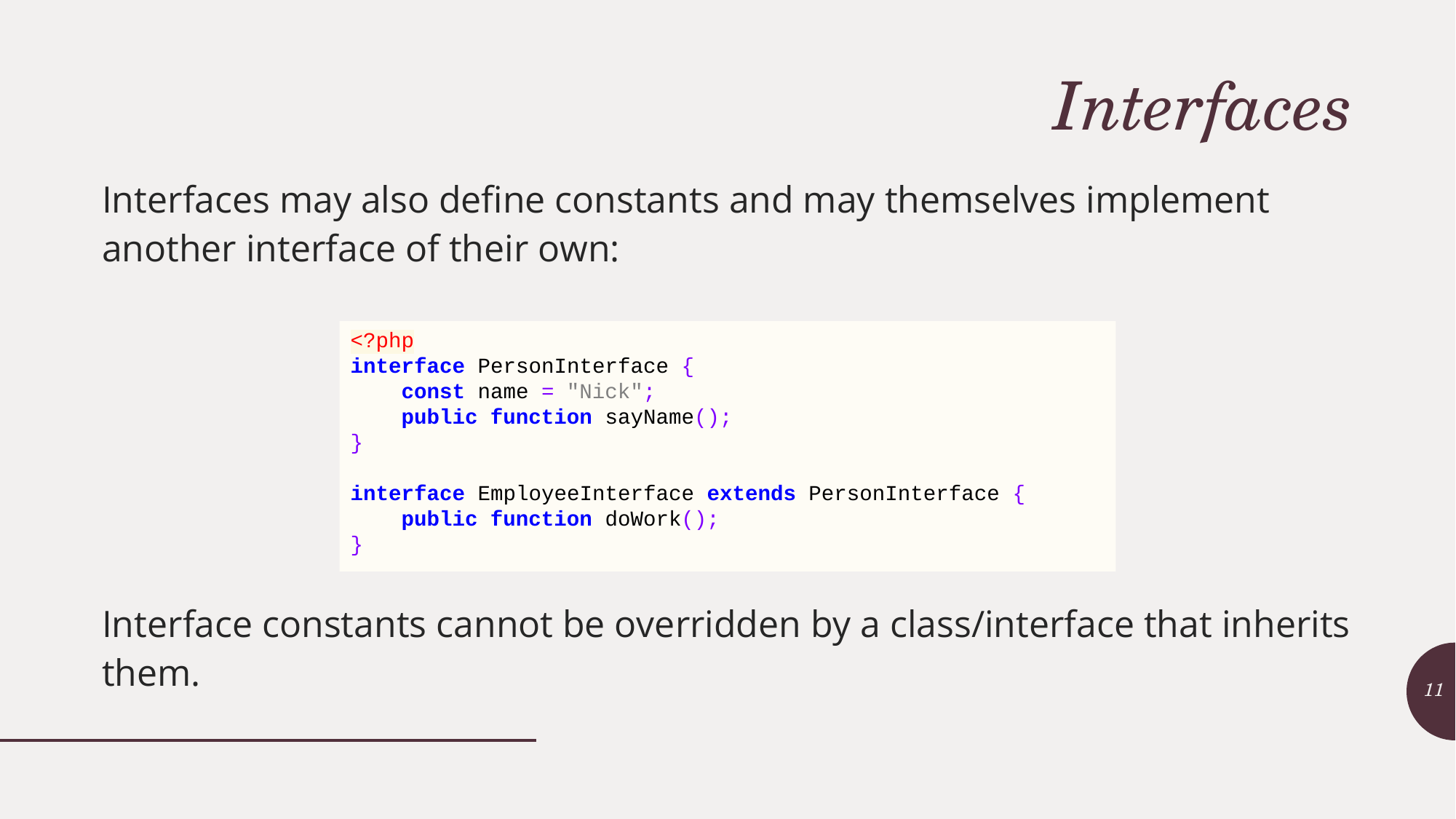

# Interfaces
Interfaces may also define constants and may themselves implement another interface of their own:

Interface constants cannot be overridden by a class/interface that inherits them.
<?php
interface PersonInterface {
    const name = "Nick";
    public function sayName();
}

interface EmployeeInterface extends PersonInterface {
    public function doWork();
}
11